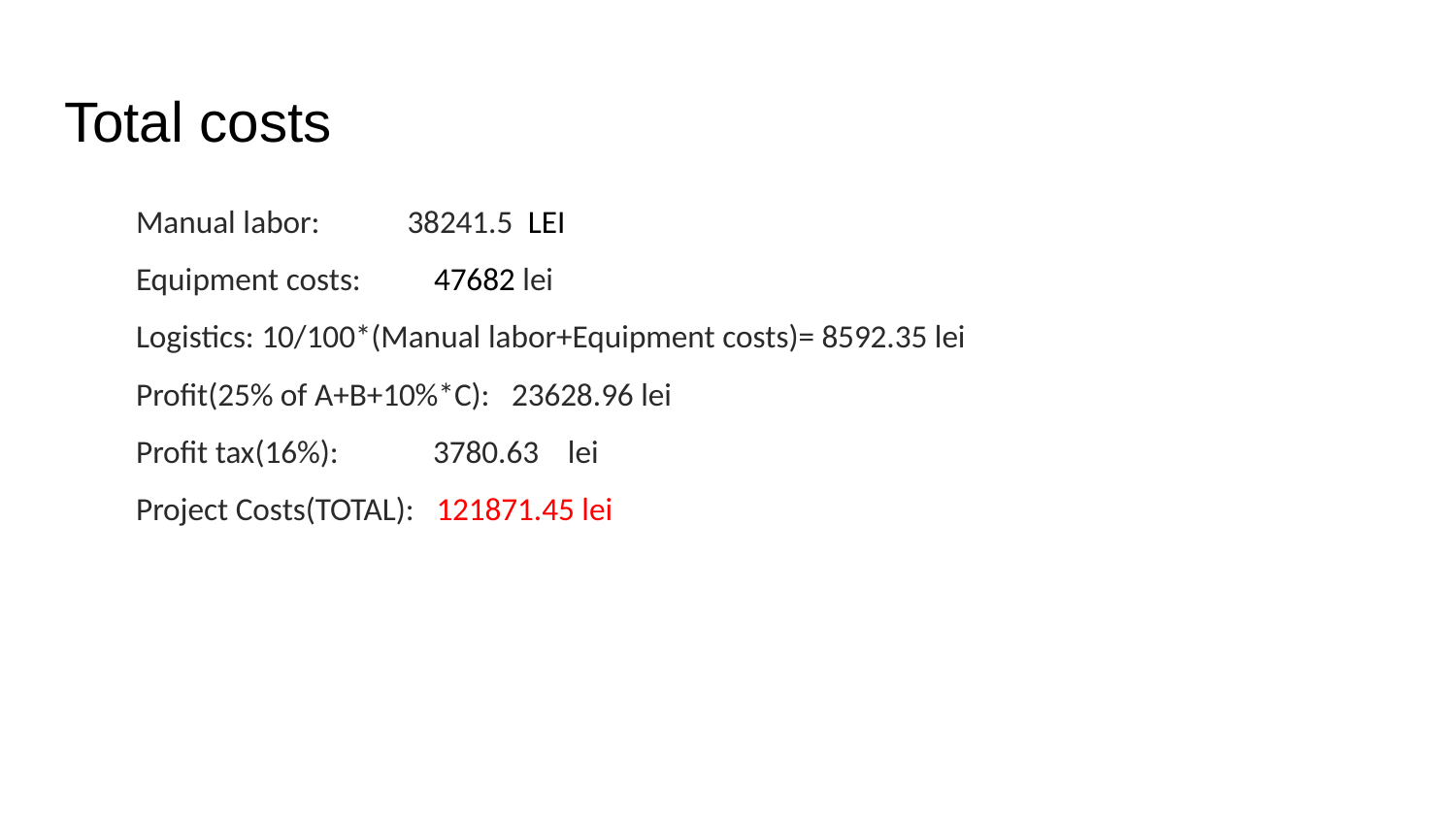

# Total costs
Manual labor:            38241.5  LEI
Equipment costs:          47682 lei
Logistics: 10/100*(Manual labor+Equipment costs)= 8592.35 lei
Profit(25% of A+B+10%*C):   23628.96 lei
Profit tax(16%):             3780.63    lei
Project Costs(TOTAL):   121871.45 lei